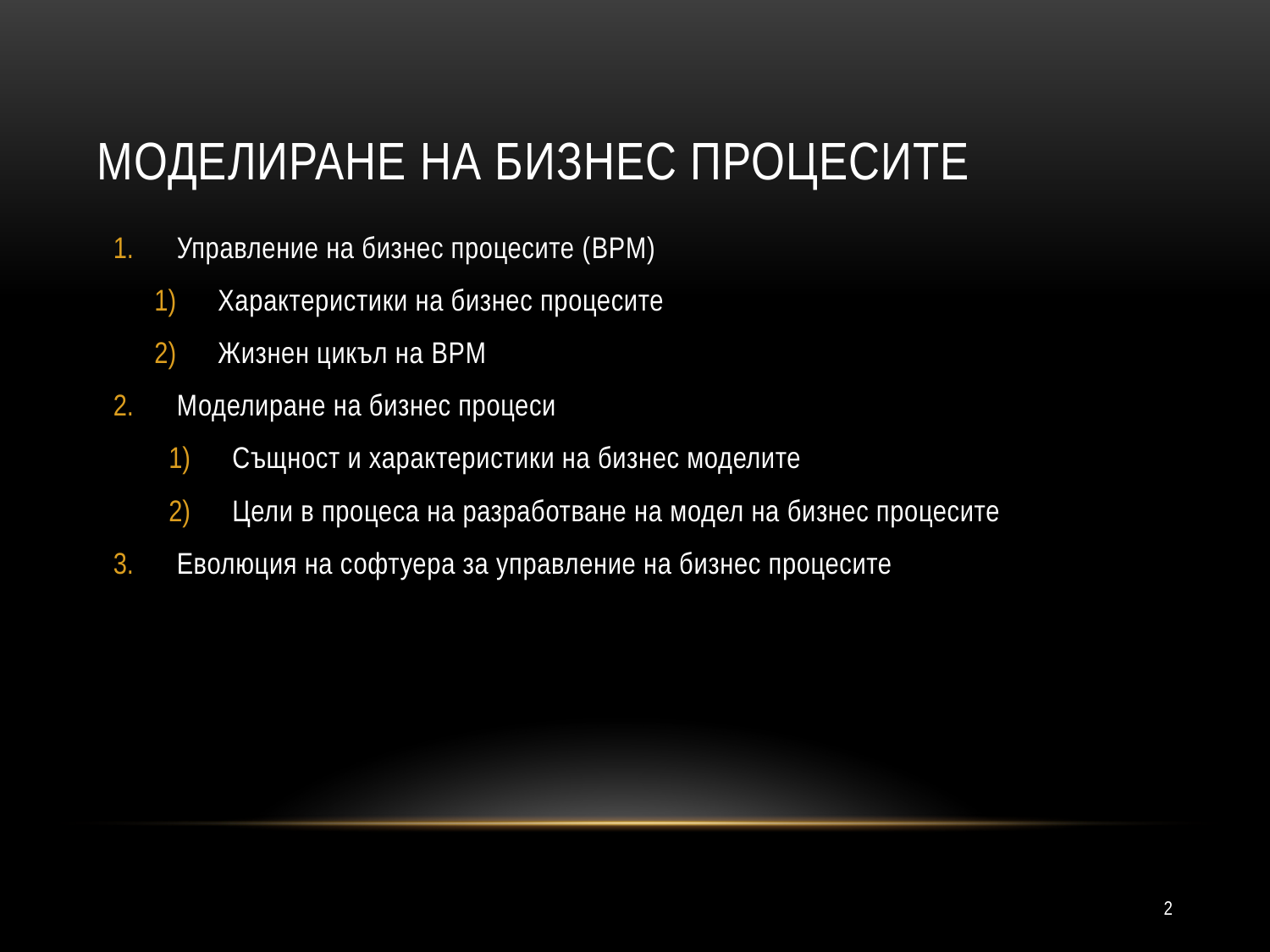

# Моделиране на бизнес процесите
Управление на бизнес процесите (BPM)
Характеристики на бизнес процесите
Жизнен цикъл на BPM
Моделиране на бизнес процеси
Същност и характеристики на бизнес моделите
Цели в процеса на разработване на модел на бизнес процесите
Еволюция на софтуера за управление на бизнес процесите

2